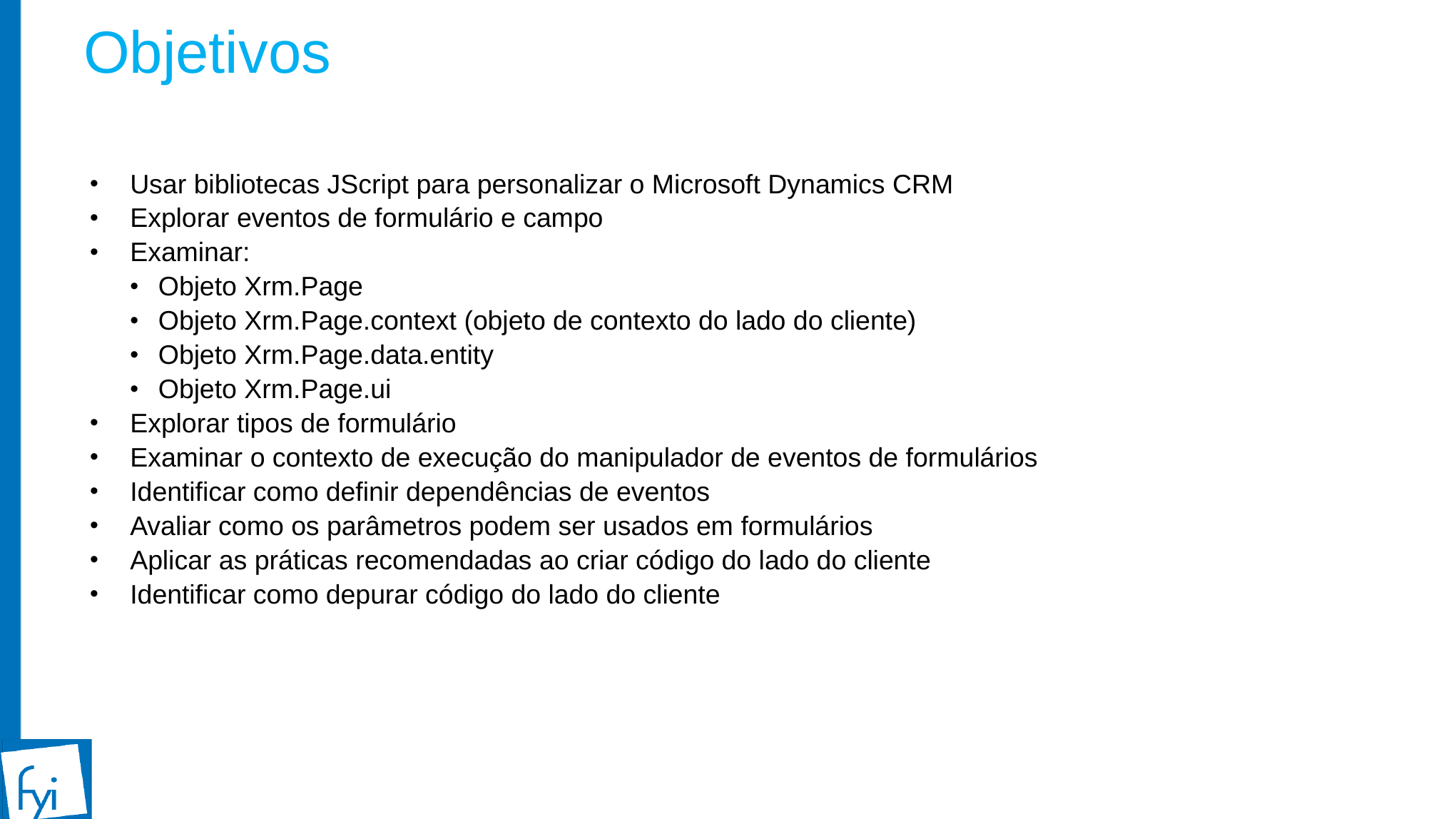

# Objetivos
Usar bibliotecas JScript para personalizar o Microsoft Dynamics CRM
Explorar eventos de formulário e campo
Examinar:
Objeto Xrm.Page
Objeto Xrm.Page.context (objeto de contexto do lado do cliente)
Objeto Xrm.Page.data.entity
Objeto Xrm.Page.ui
Explorar tipos de formulário
Examinar o contexto de execução do manipulador de eventos de formulários
Identificar como definir dependências de eventos
Avaliar como os parâmetros podem ser usados em formulários
Aplicar as práticas recomendadas ao criar código do lado do cliente
Identificar como depurar código do lado do cliente